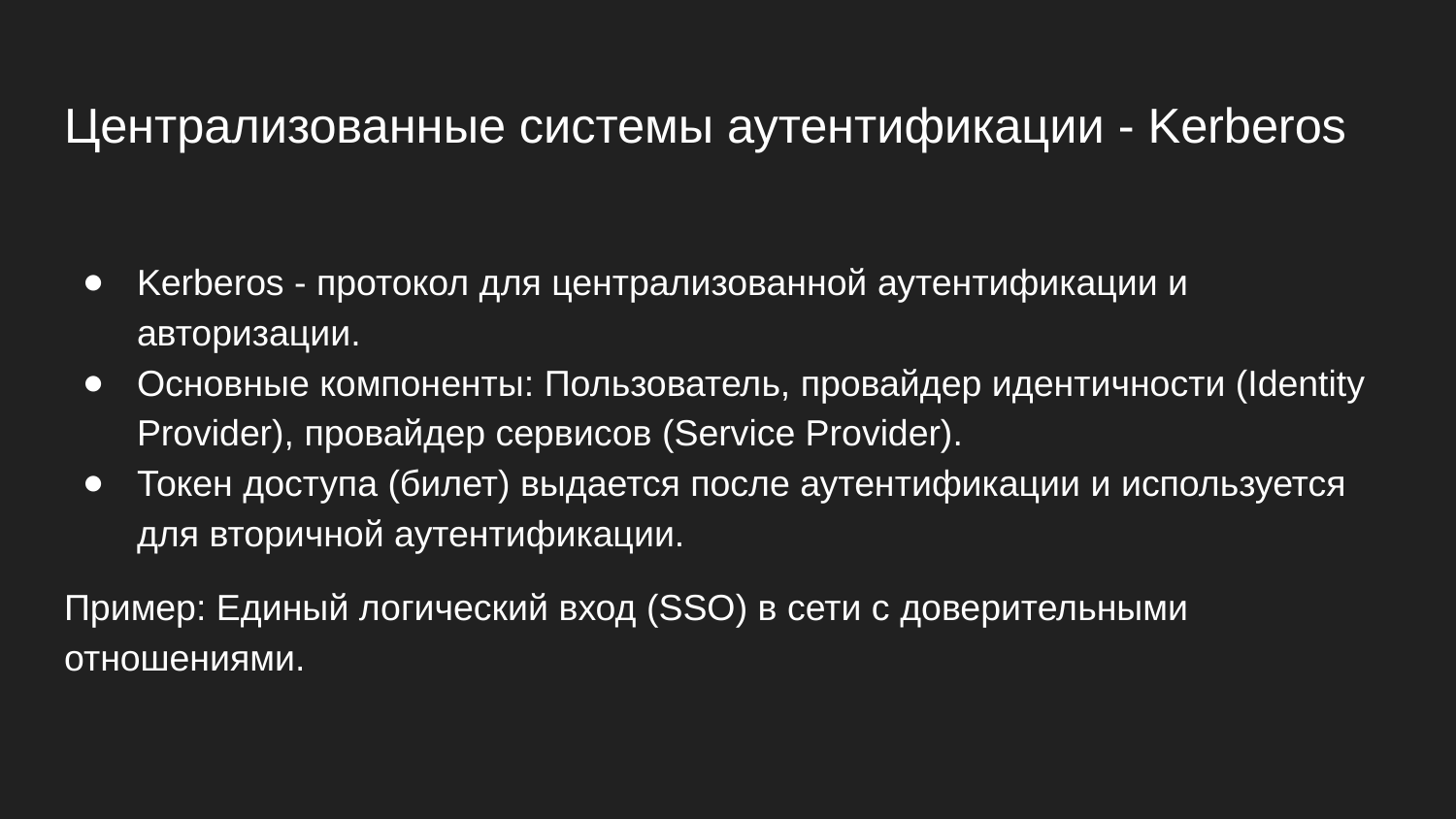

# Централизованные системы аутентификации - Kerberos

Kerberos - протокол для централизованной аутентификации и авторизации.
Основные компоненты: Пользователь, провайдер идентичности (Identity Provider), провайдер сервисов (Service Provider).
Токен доступа (билет) выдается после аутентификации и используется для вторичной аутентификации.
Пример: Единый логический вход (SSO) в сети с доверительными отношениями.